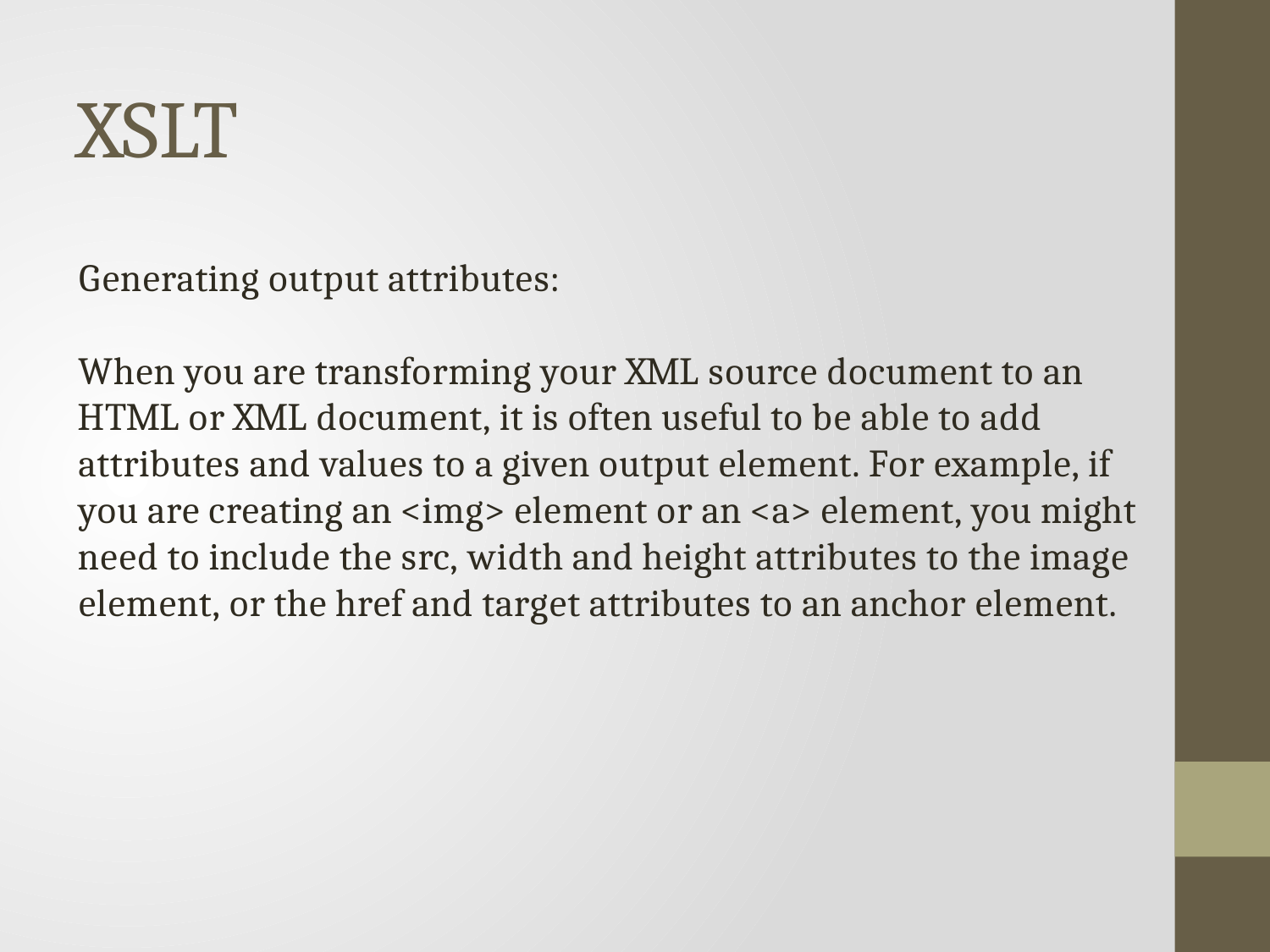

Generating output attributes:

When you are transforming your XML source document to an HTML or XML document, it is often useful to be able to add attributes and values to a given output element. For example, if you are creating an <img> element or an <a> element, you might need to include the src, width and height attributes to the image element, or the href and target attributes to an anchor element.